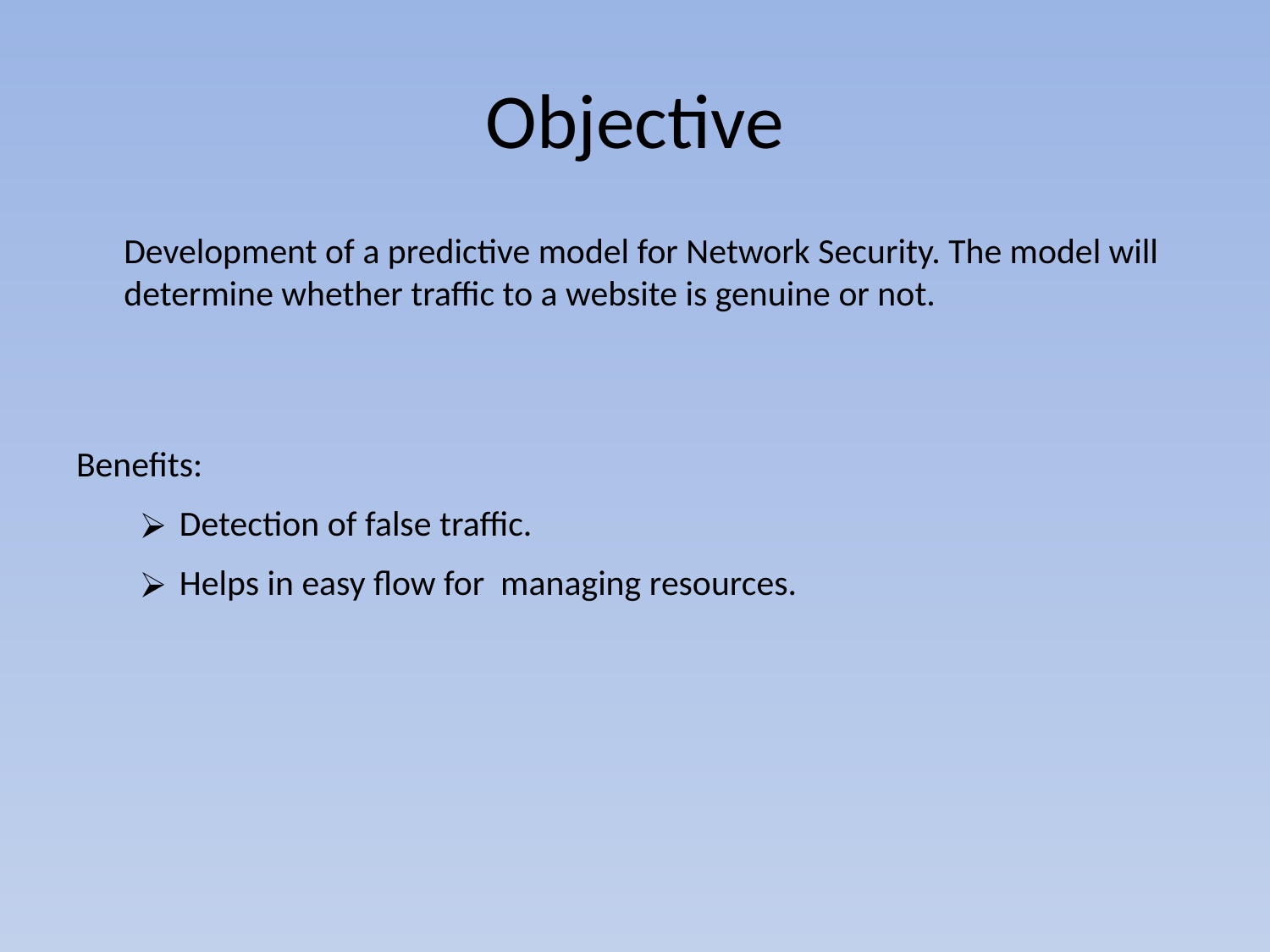

# Objective
	Development of a predictive model for Network Security. The model will determine whether traffic to a website is genuine or not.

Benefits:
Detection of false traffic.
Helps in easy flow for  managing resources.